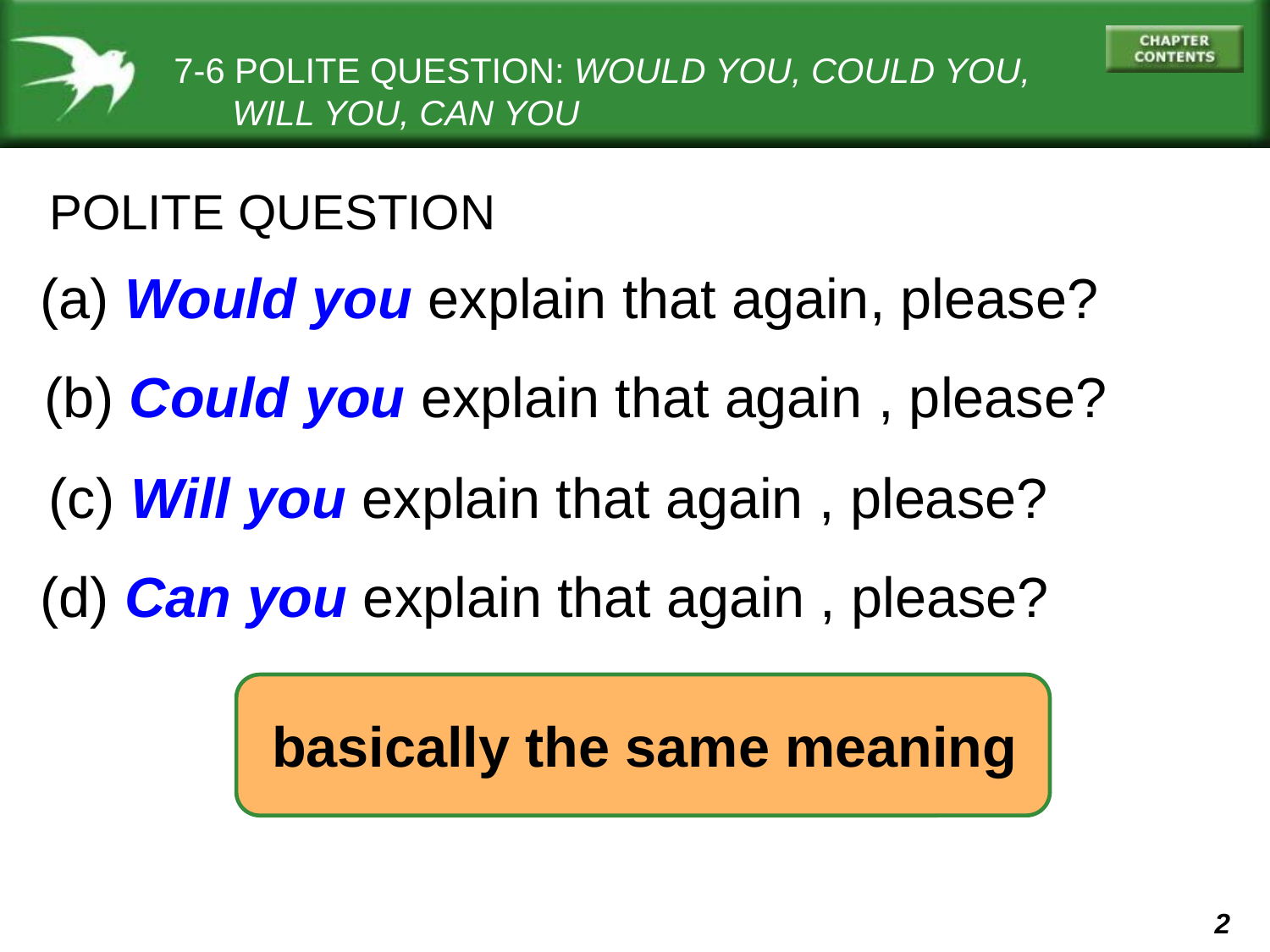

7-6 POLITE QUESTION: WOULD YOU, COULD YOU,
      WILL YOU, CAN YOU
POLITE QUESTION
(a) Would you explain that again, please?
(b) Could you explain that again , please?
(c) Will you explain that again , please?
(d) Can you explain that again , please?

basically the same meaning